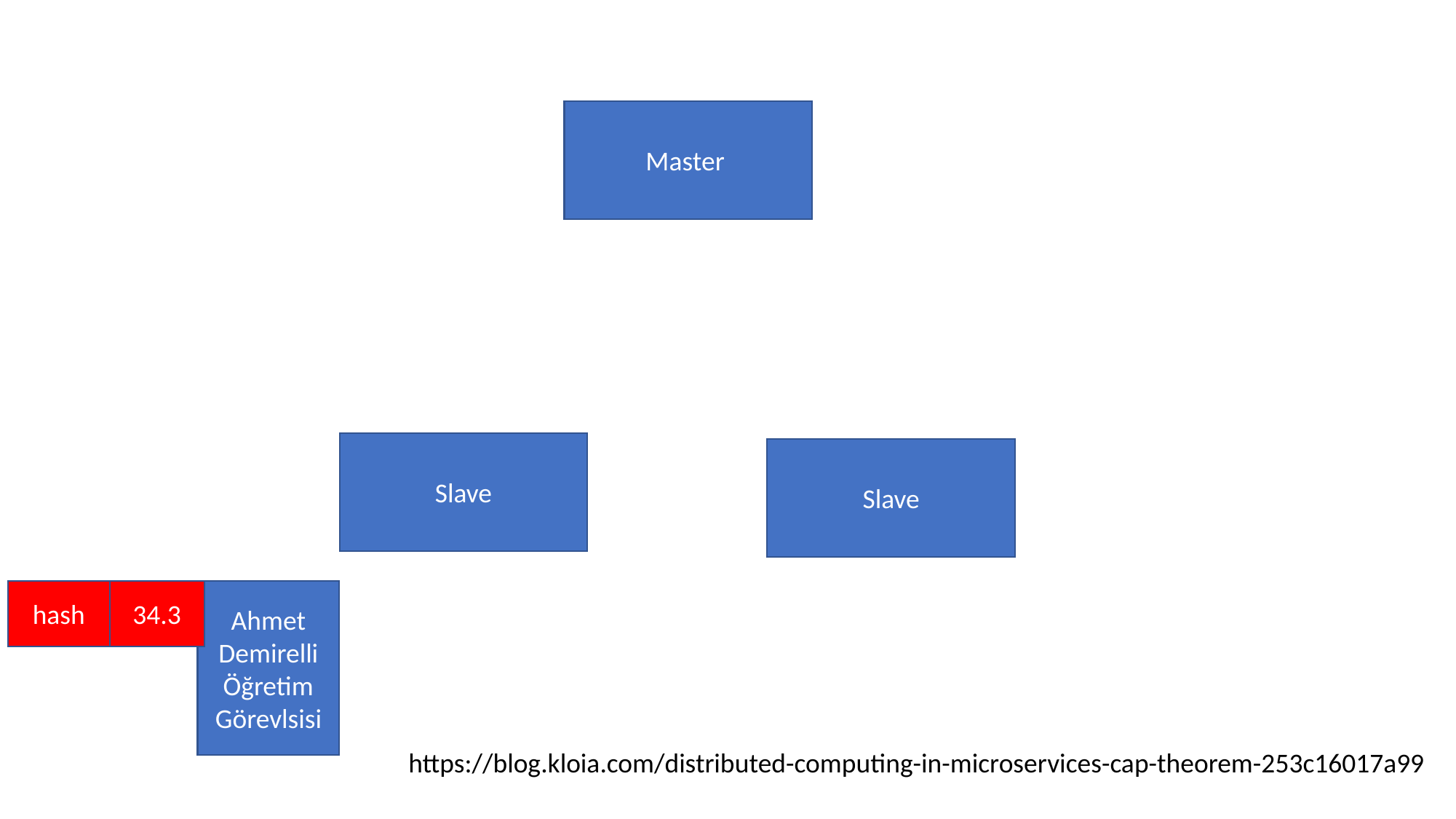

Master
Slave
Slave
hash
34.3
Ahmet
Demirelli
Öğretim Görevlsisi
https://blog.kloia.com/distributed-computing-in-microservices-cap-theorem-253c16017a99